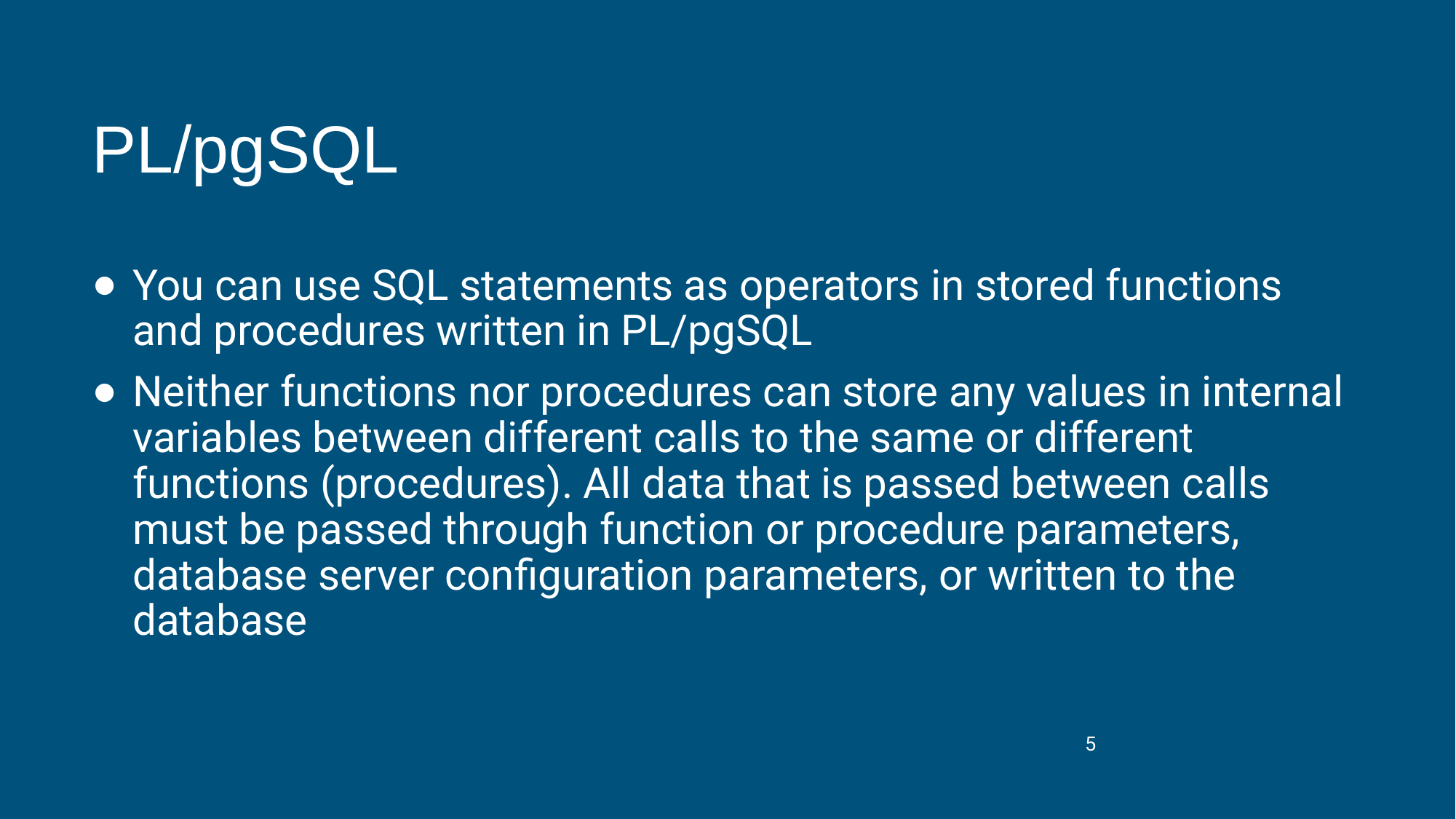

# PL/pgSQL
You can use SQL statements as operators in stored functions and procedures written in PL/pgSQL
Neither functions nor procedures can store any values in internal variables between different calls to the same or different functions (procedures). All data that is passed between calls must be passed through function or procedure parameters, database server configuration parameters, or written to the database
5